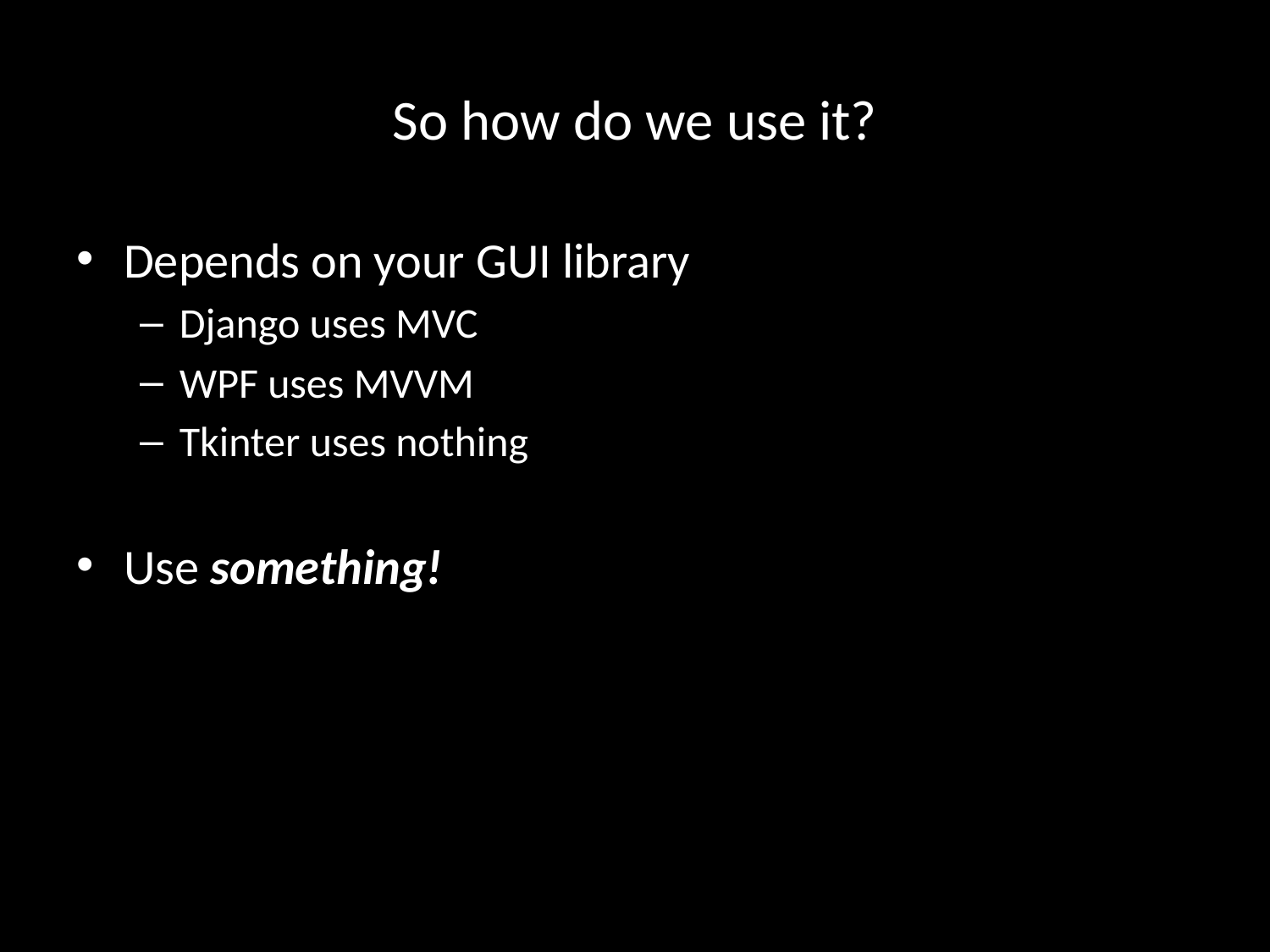

# So how do we use it?
Depends on your GUI library
Django uses MVC
WPF uses MVVM
Tkinter uses nothing

Use something!